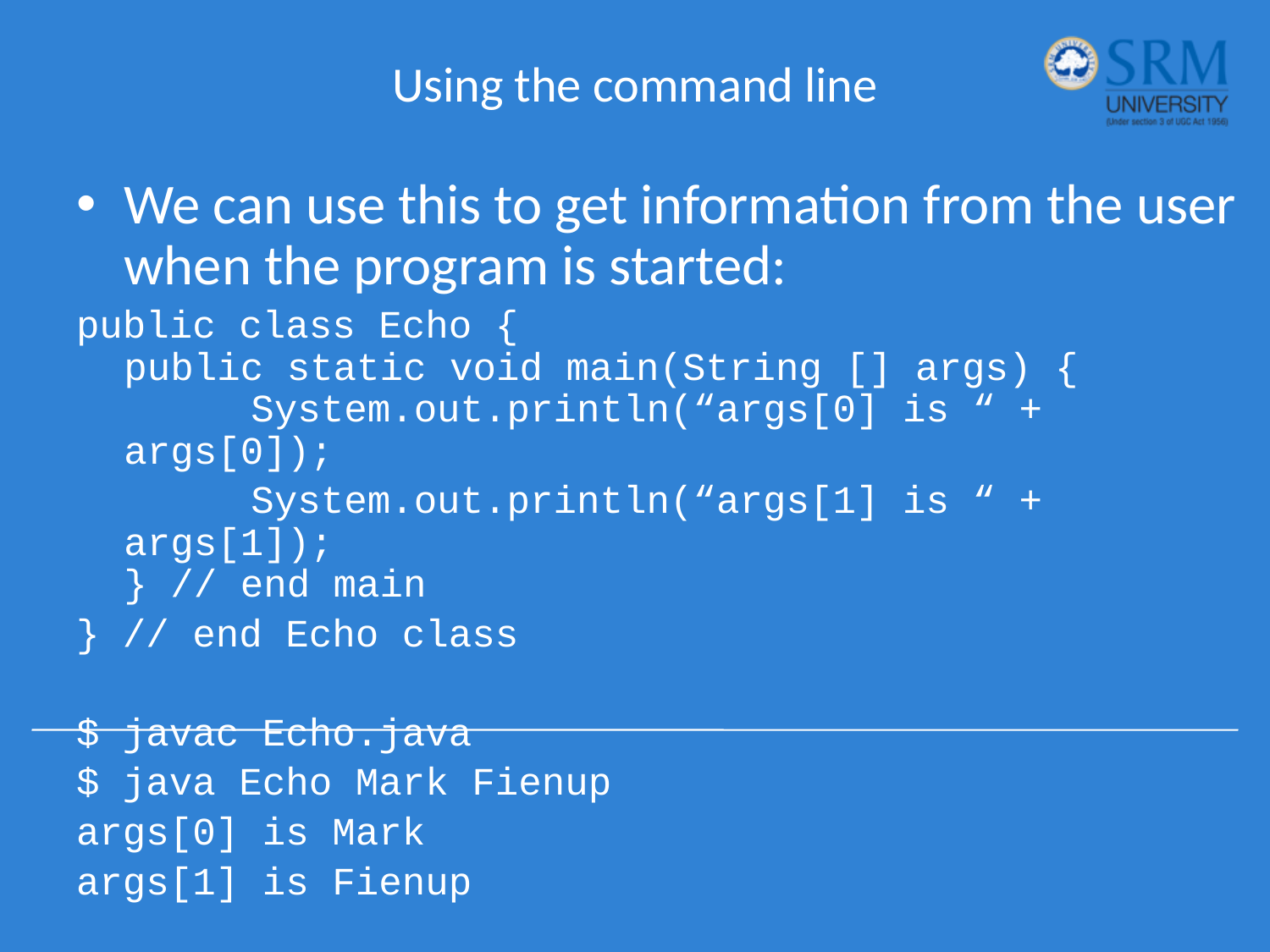

# Using the command line
We can use this to get information from the user when the program is started:
public class Echo {
public static void main(String [] args) {
	System.out.println(“args[0] is “ + args[0]);
		System.out.println(“args[1] is “ + args[1]);
} // end main
} // end Echo class

$ javac Echo.java
$ java Echo Mark Fienup
args[0] is Mark
args[1] is Fienup